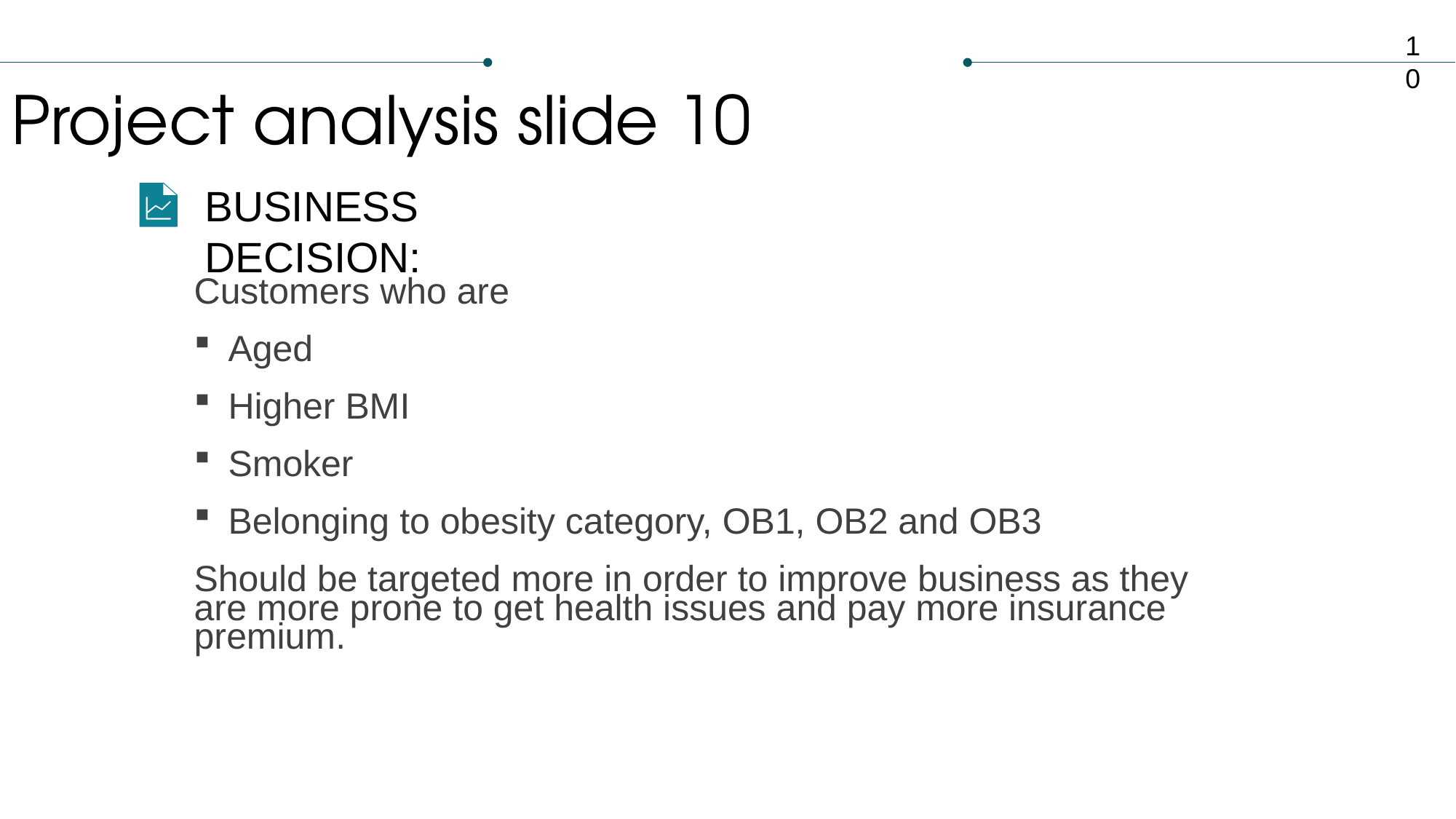

10
Project analysis slide 10
BUSINESS DECISION:

Customers who are

Aged

Higher BMI

Smoker

Belonging to obesity category, OB1, OB2 and OB3

Should be targeted more in order to improve business as they are more prone to get health issues and pay more insurance premium.